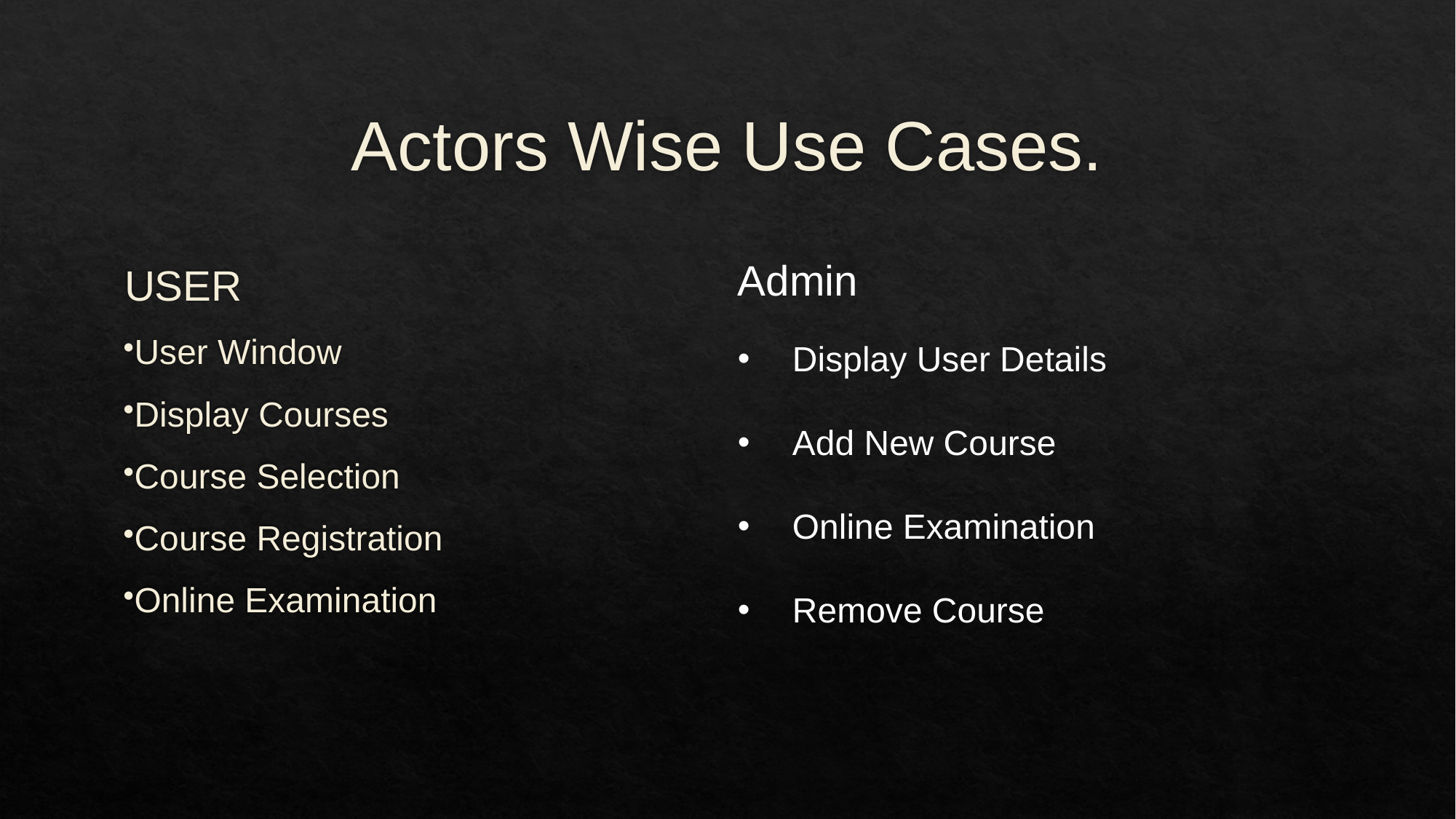

# Actors Wise Use Cases.
USER
User Window
Display Courses
Course Selection
Course Registration
Online Examination
Admin

Display User Details

Add New Course

Online Examination

Remove Course